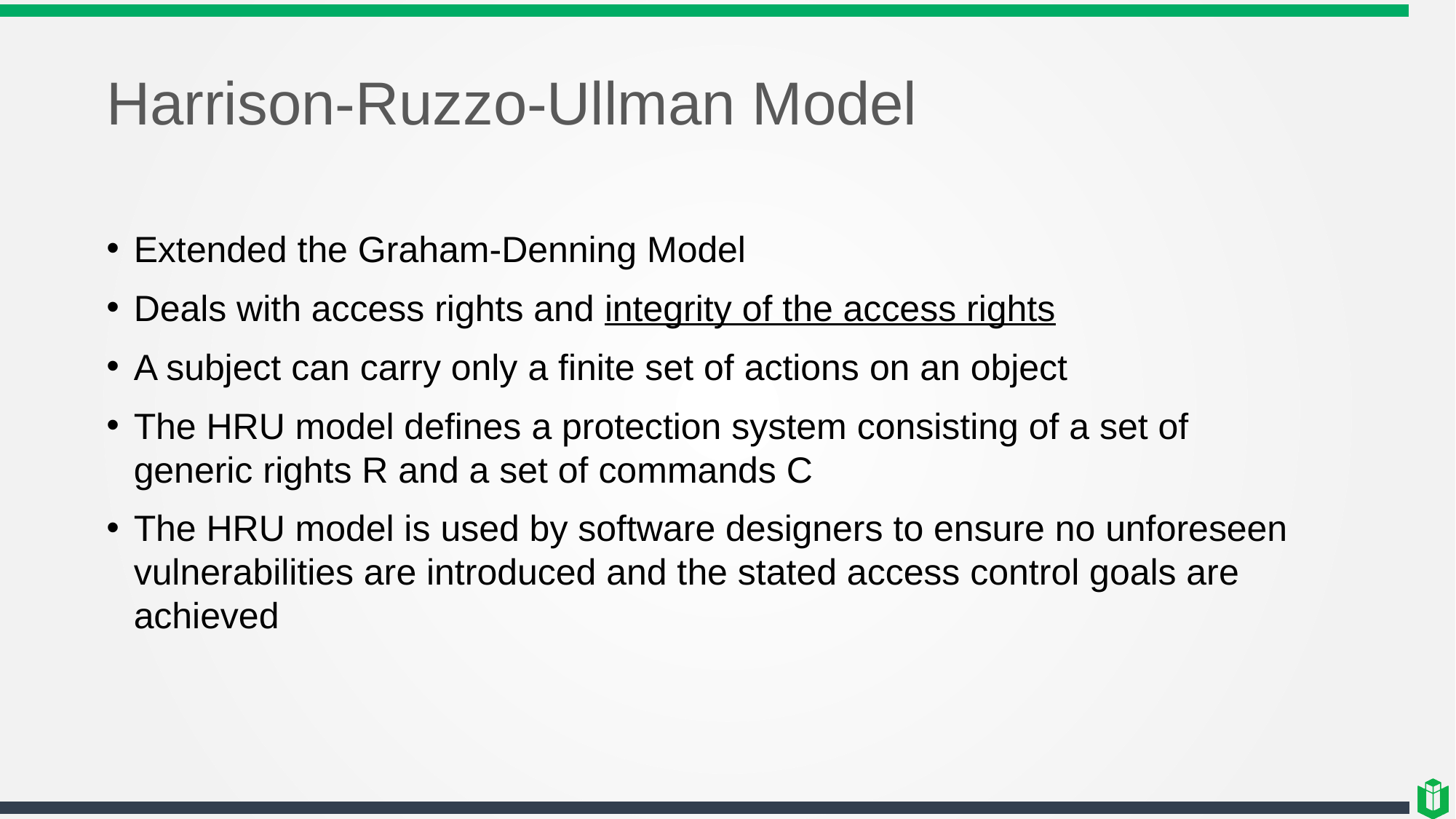

# Harrison-Ruzzo-Ullman Model
Extended the Graham-Denning Model
Deals with access rights and integrity of the access rights
A subject can carry only a finite set of actions on an object
The HRU model defines a protection system consisting of a set of generic rights R and a set of commands C
The HRU model is used by software designers to ensure no unforeseen vulnerabilities are introduced and the stated access control goals are achieved